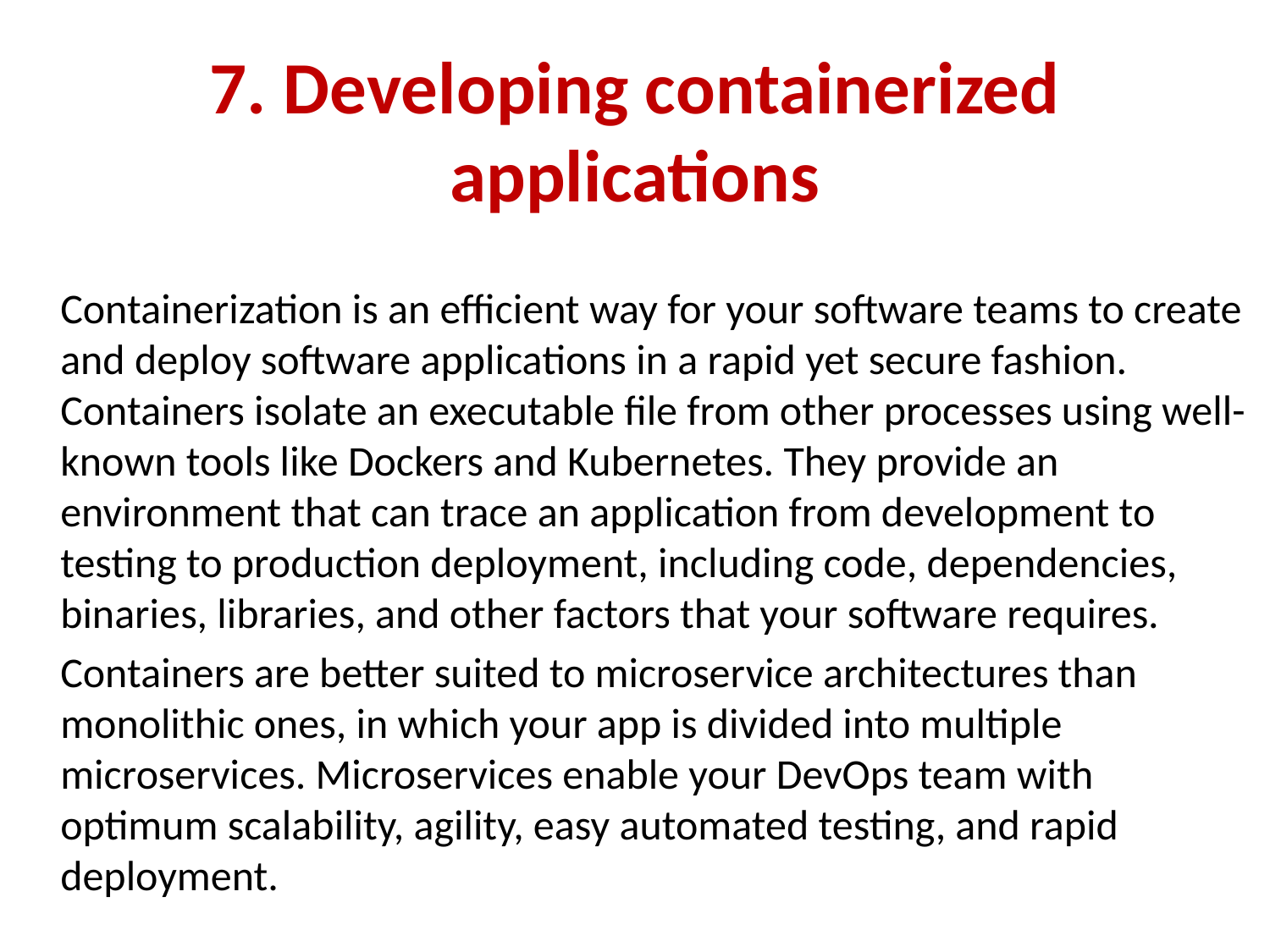

# 7. Developing containerized applications
	Containerization is an efficient way for your software teams to create and deploy software applications in a rapid yet secure fashion. Containers isolate an executable file from other processes using well-known tools like Dockers and Kubernetes. They provide an environment that can trace an application from development to testing to production deployment, including code, dependencies, binaries, libraries, and other factors that your software requires.
	Containers are better suited to microservice architectures than monolithic ones, in which your app is divided into multiple microservices. Microservices enable your DevOps team with optimum scalability, agility, easy automated testing, and rapid deployment.